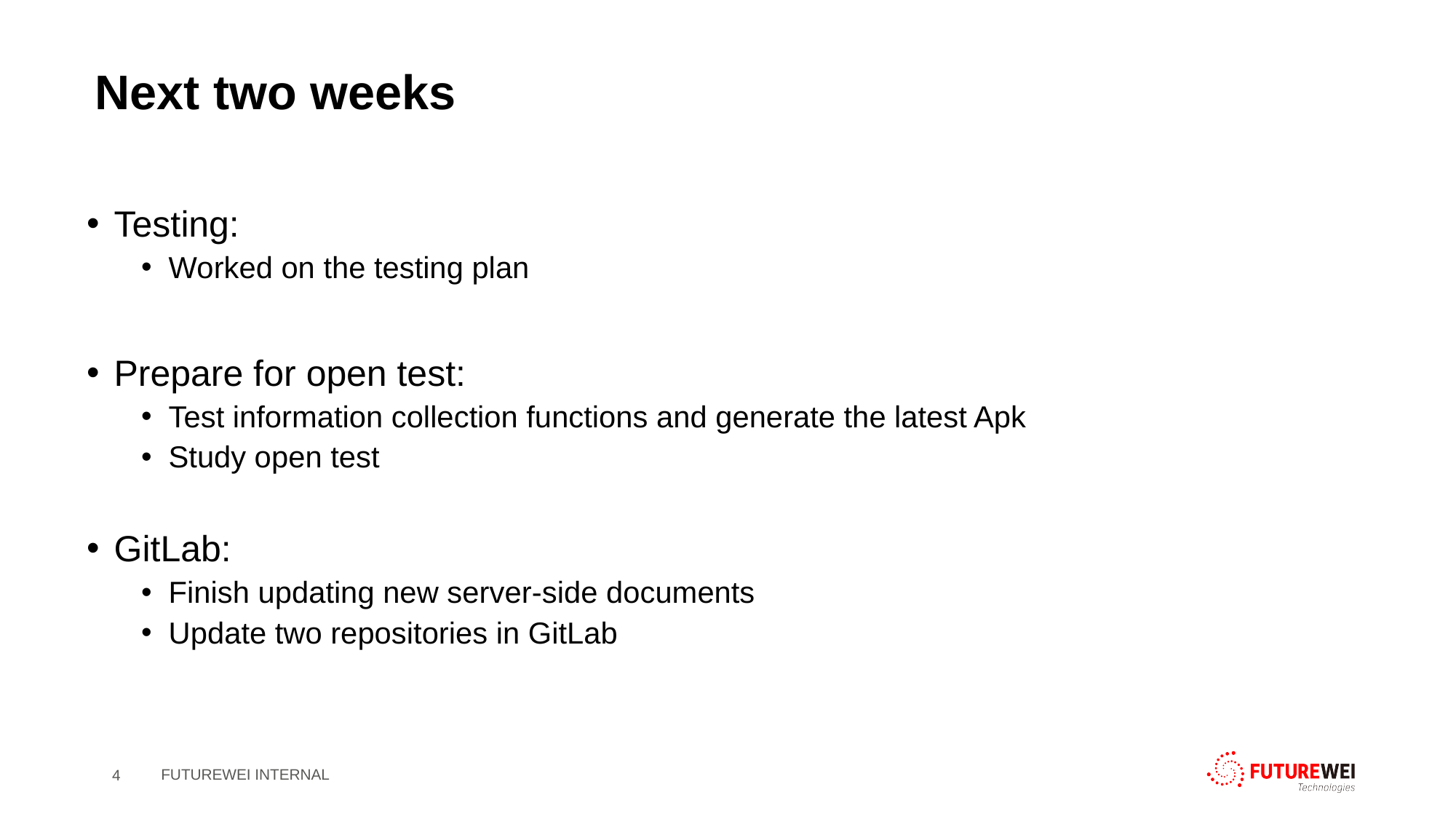

Next two weeks
Testing:
Worked on the testing plan

Prepare for open test:
Test information collection functions and generate the latest Apk
Study open test

GitLab:
Finish updating new server-side documents
Update two repositories in GitLab
4
FUTUREWEI INTERNAL